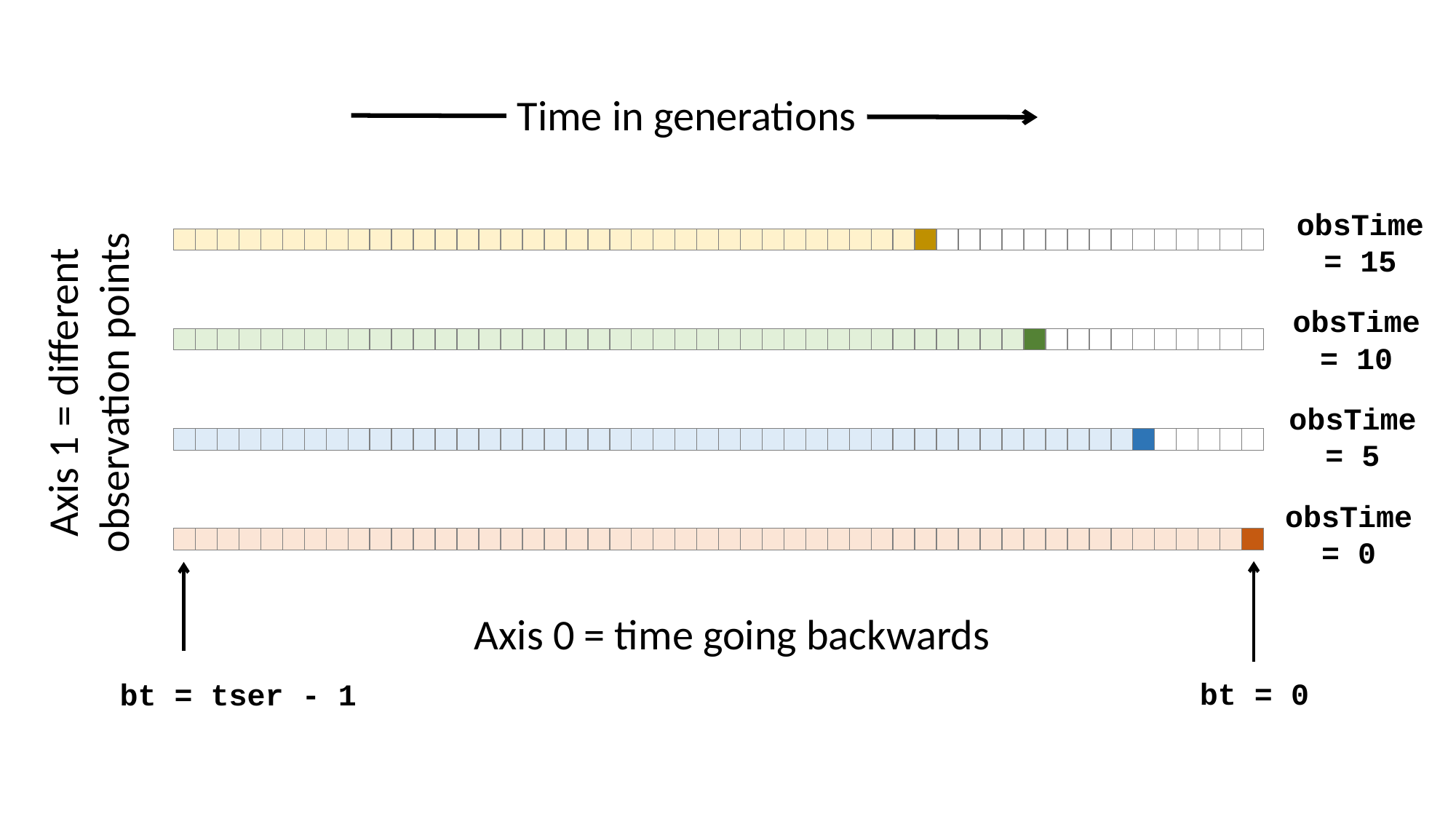

Time in generations
obsTime = 15

obsTime = 10

Axis 1 = different observation points
obsTime = 5

obsTime = 0

Axis 0 = time going backwards
bt = 0
bt = tser - 1